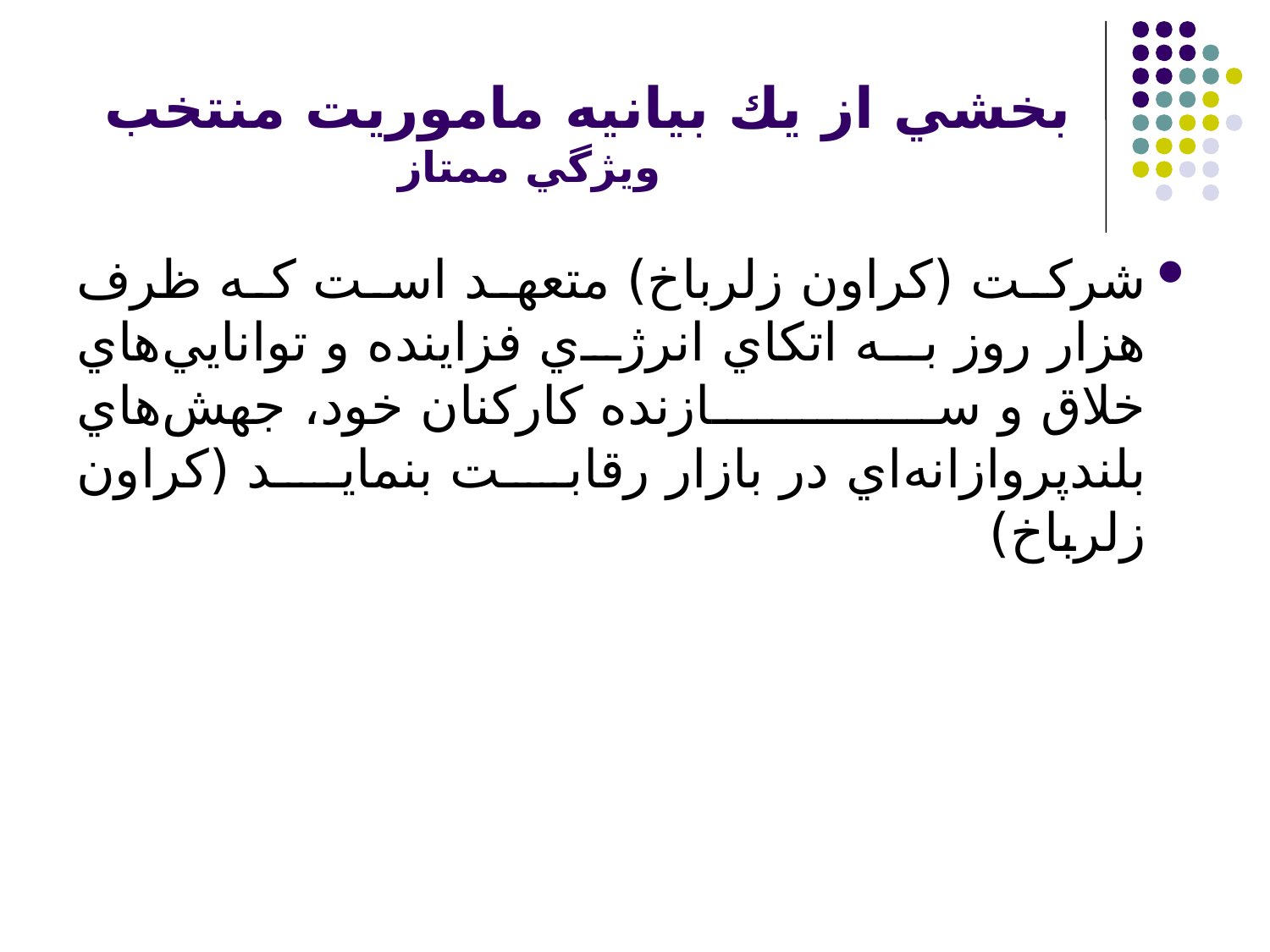

# بخشي از يك بيانيه ماموريت منتخب ويژگي ممتاز
شركت (كراون زلرباخ) متعهد است كه ظرف هزار روز به اتكاي انرژي فزاينده و توانايي‌‌هاي خلاق و سازنده كاركنان خود، جهش‌‌هاي بلندپروازانه‌اي در بازار رقابت بنمايد (كراون زلرباخ)